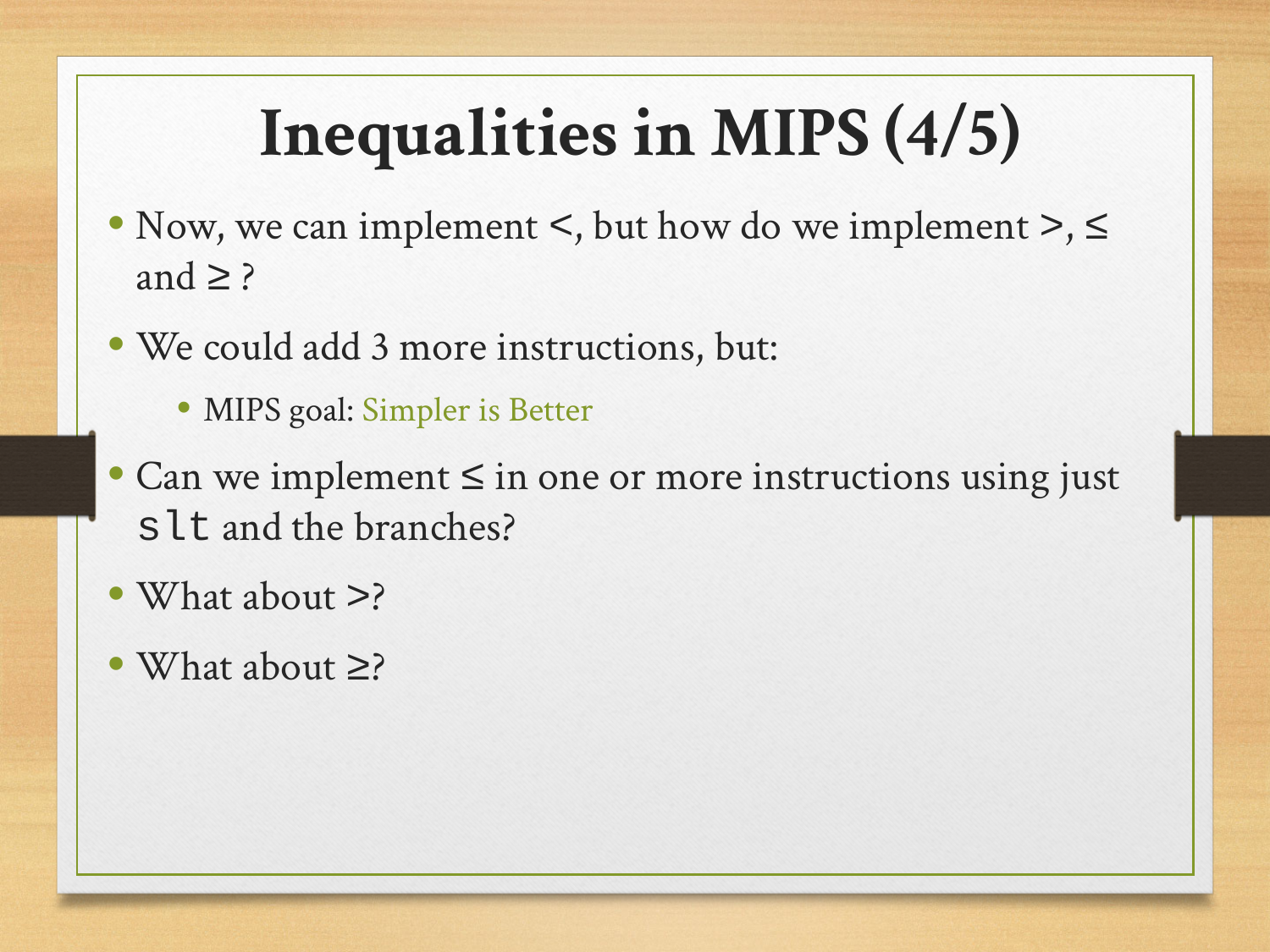

Inequalities in MIPS (4/5)
Now, we can implement <, but how do we implement >, ≤ and ≥ ?
We could add 3 more instructions, but:
MIPS goal: Simpler is Better
Can we implement ≤ in one or more instructions using just slt and the branches?
What about >?
What about ≥?